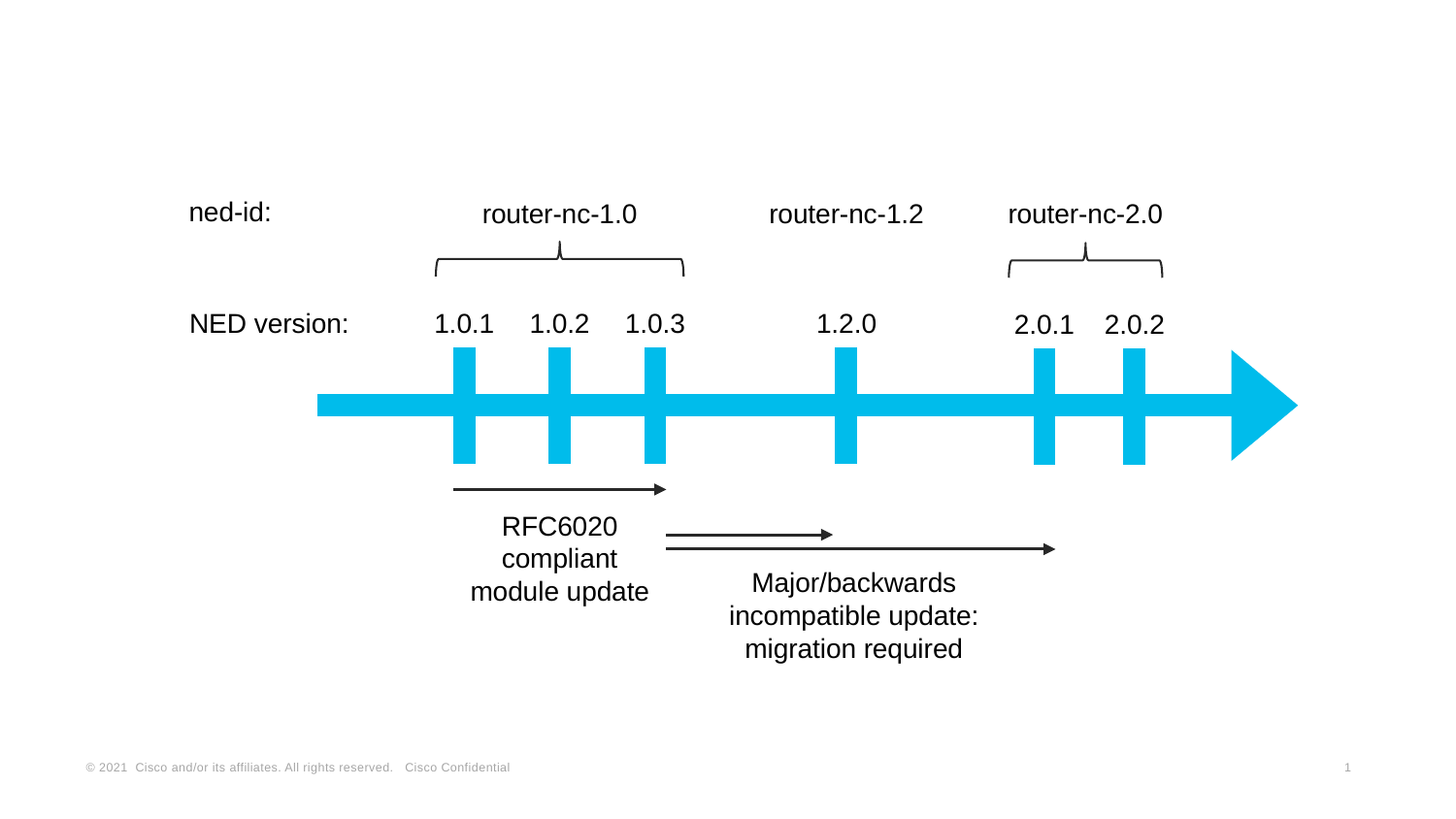

ned-id:
router-nc-1.0
router-nc-1.2
router-nc-2.0
1.0.1
1.2.0
NED version:
1.0.2
1.0.3
2.0.1
2.0.2
RFC6020
compliant
module update
Major/backwards incompatible update: migration required